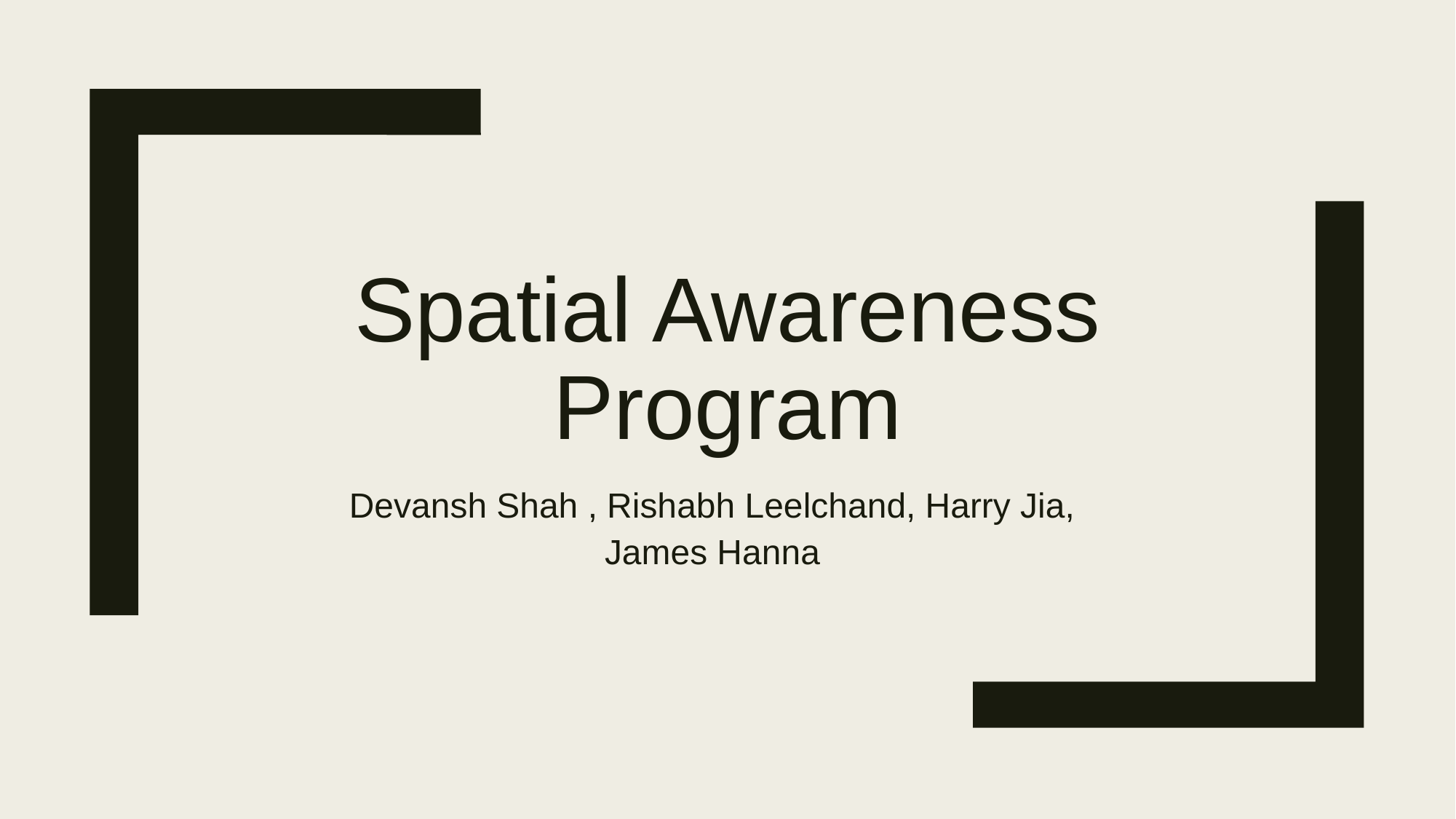

# Spatial Awareness Program
Devansh Shah , Rishabh Leelchand, Harry Jia, James Hanna